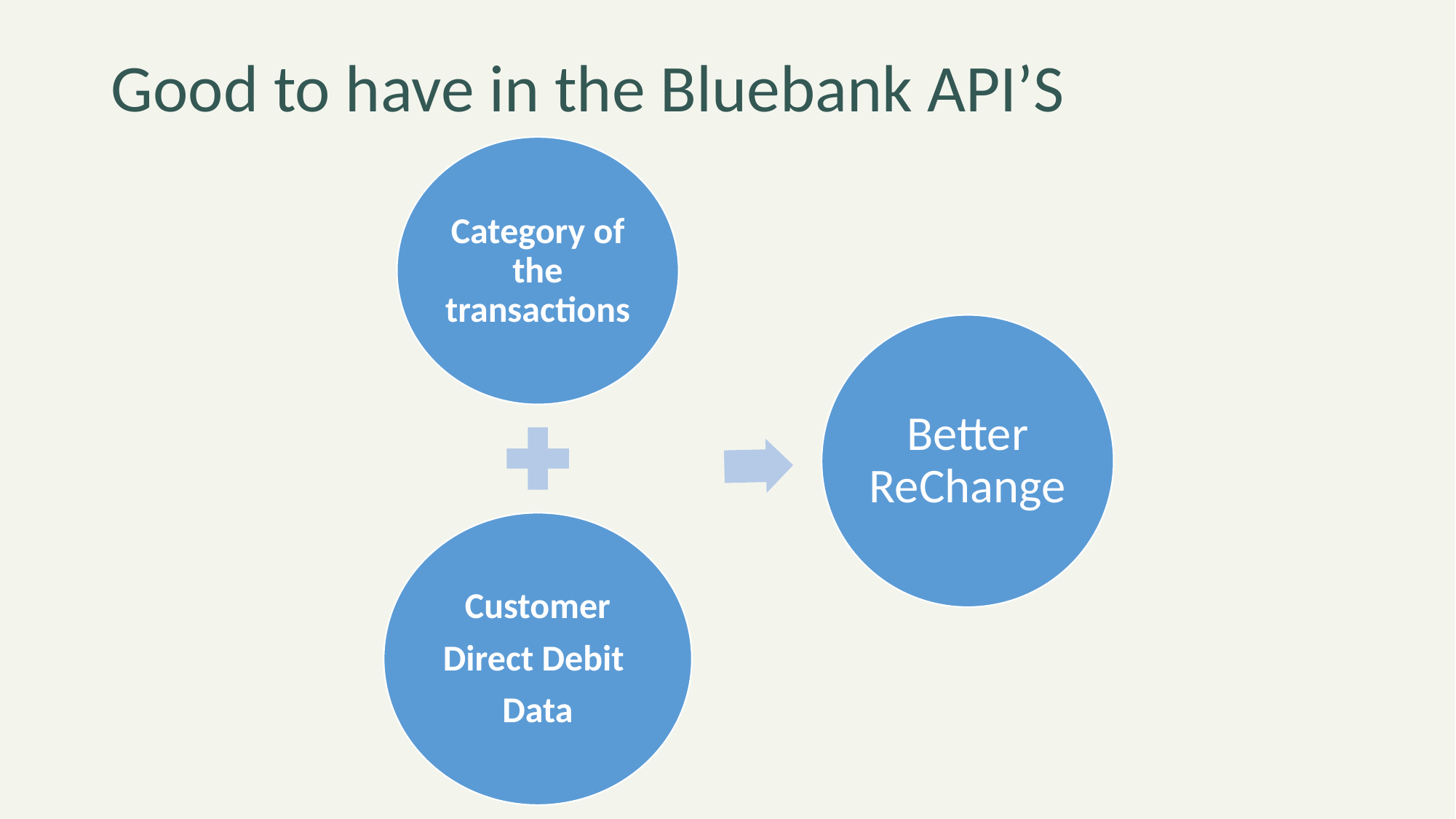

# Good to have in the Bluebank API’S
Category of the transactions

Customer
Direct Debit
Data

Better
ReChange